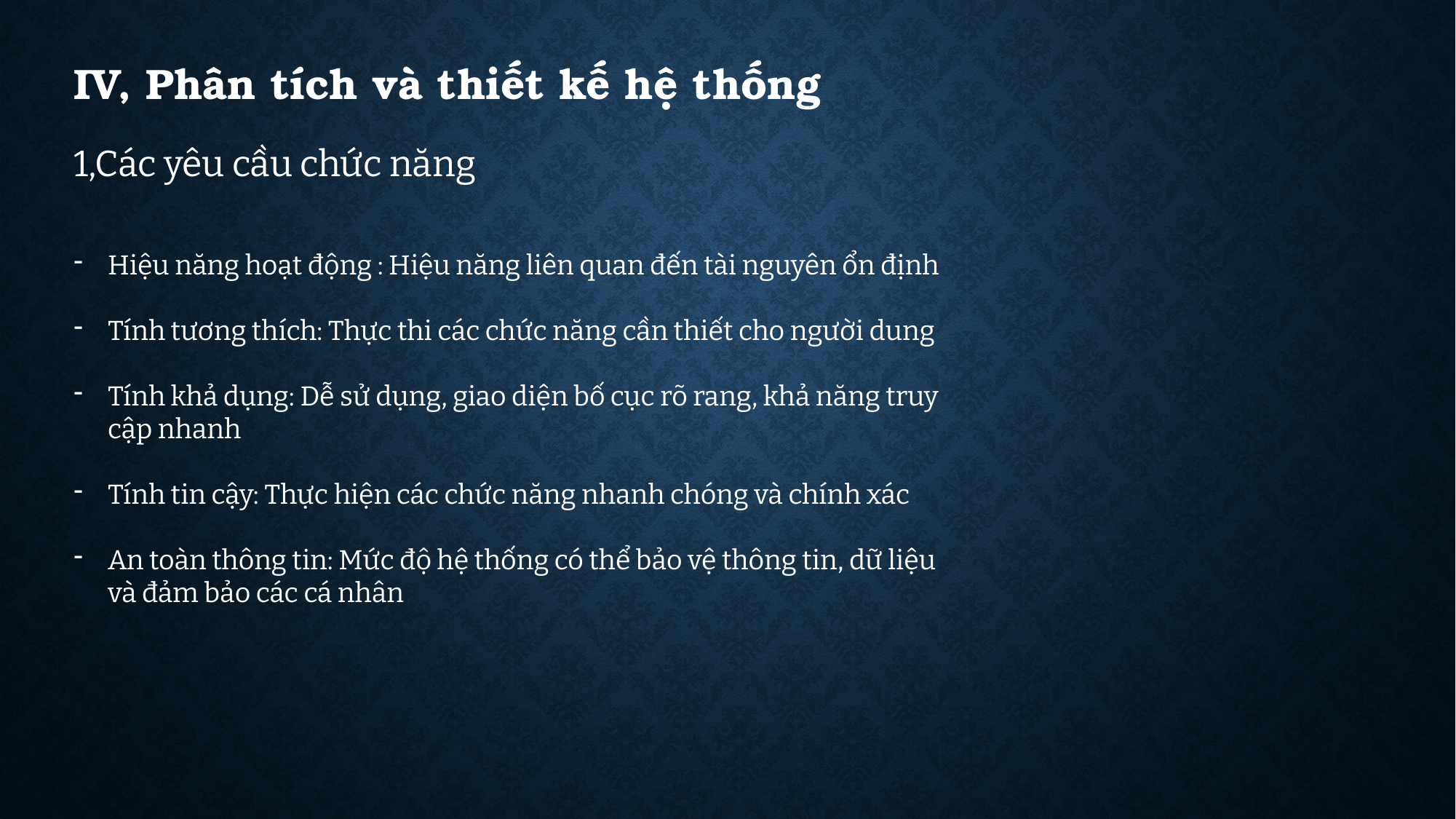

# IV, Phân tích và thiết kế hệ thống
1,Các yêu cầu chức năng
Hiệu năng hoạt động : Hiệu năng liên quan đến tài nguyên ổn định

Tính tương thích: Thực thi các chức năng cần thiết cho người dung

Tính khả dụng: Dễ sử dụng, giao diện bố cục rõ rang, khả năng truy cập nhanh

Tính tin cậy: Thực hiện các chức năng nhanh chóng và chính xác

An toàn thông tin: Mức độ hệ thống có thể bảo vệ thông tin, dữ liệu và đảm bảo các cá nhân